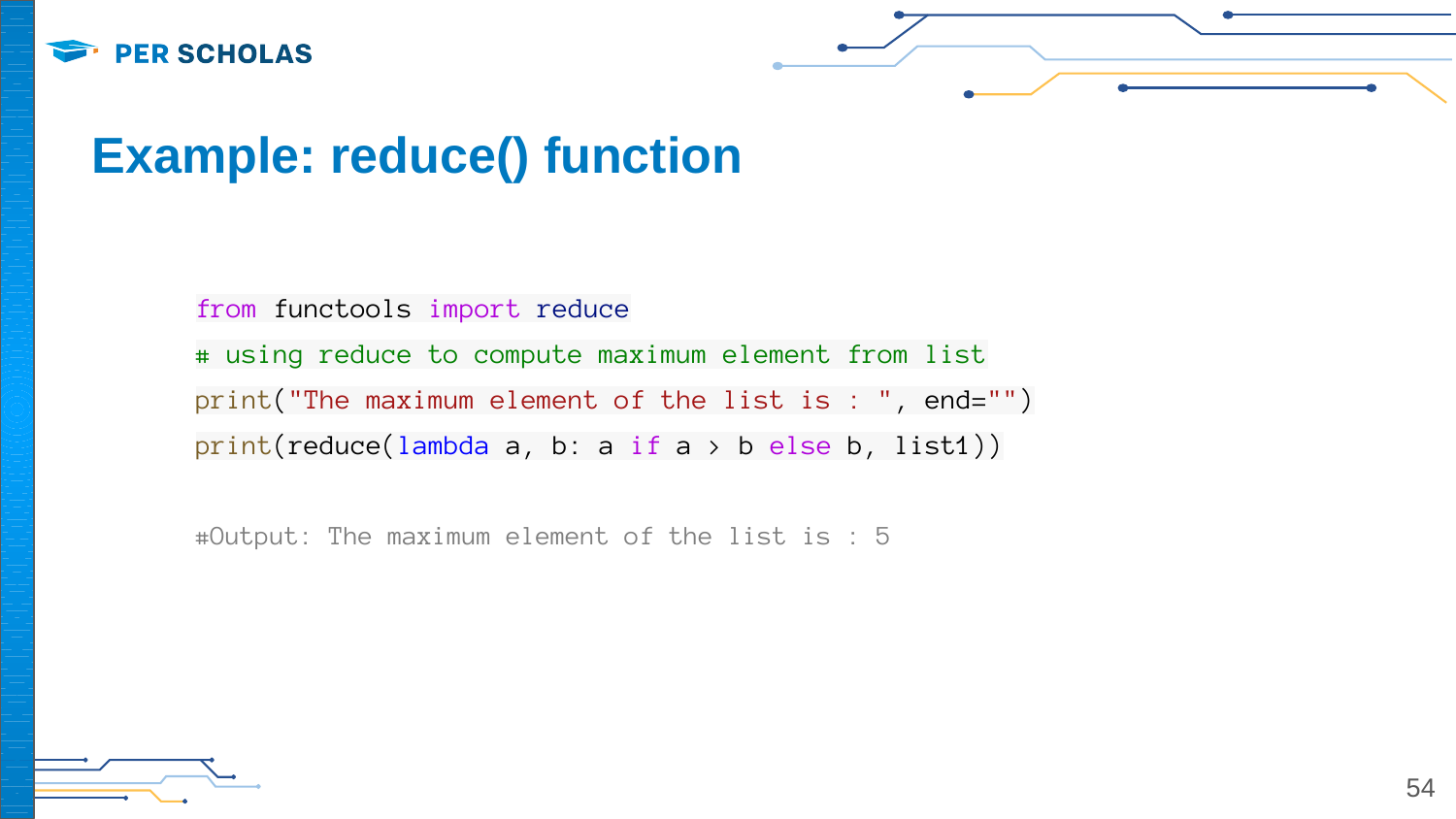

# Example: reduce() function
from functools import reduce
# using reduce to compute maximum element from list
print("The maximum element of the list is : ", end="")
print(reduce(lambda a, b: a if a > b else b, list1))

#Output: The maximum element of the list is : 5
54